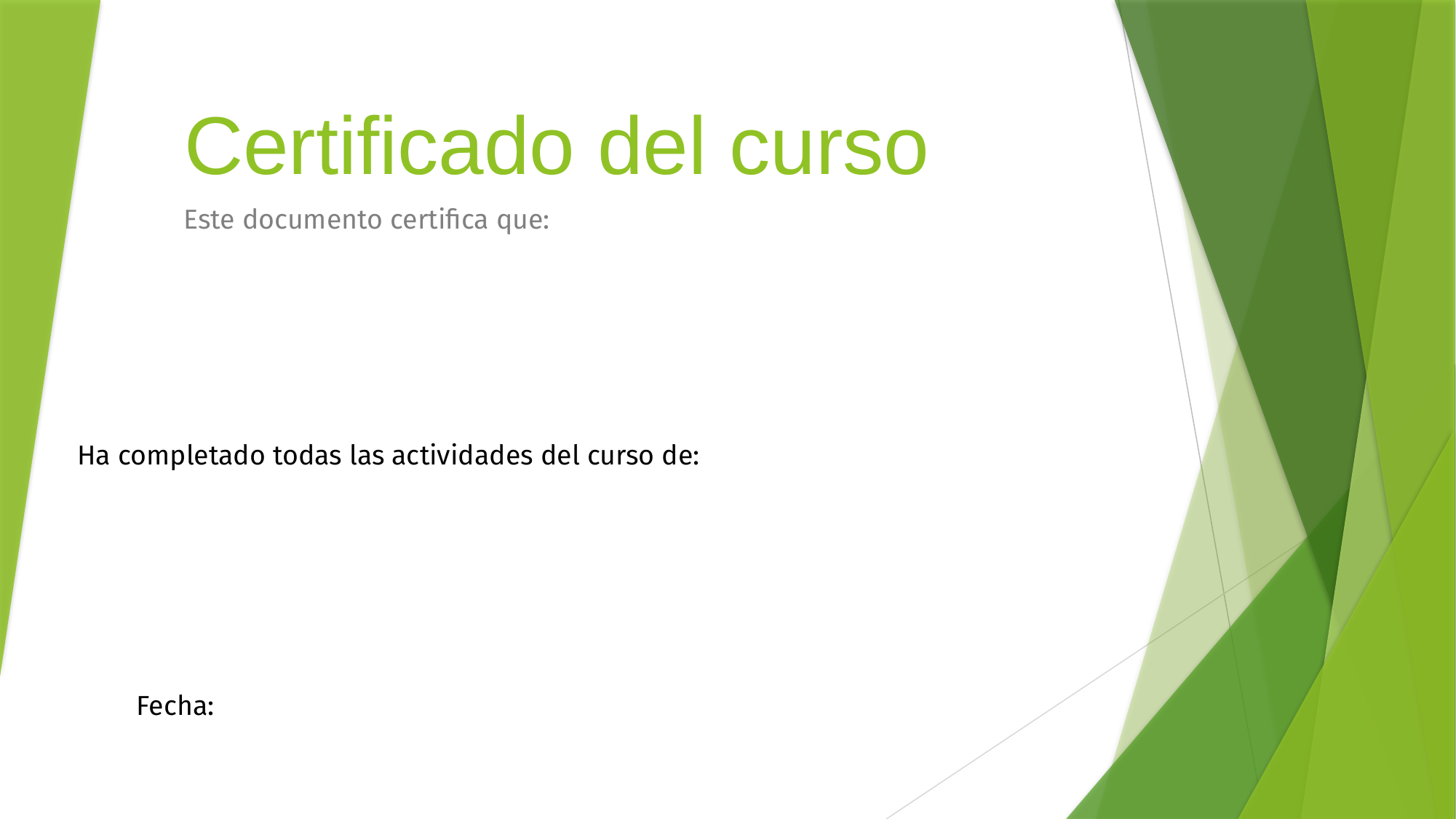

# Certificado del curso
Este documento certifica que:

Ha completado todas las actividades del curso de:
Fecha: